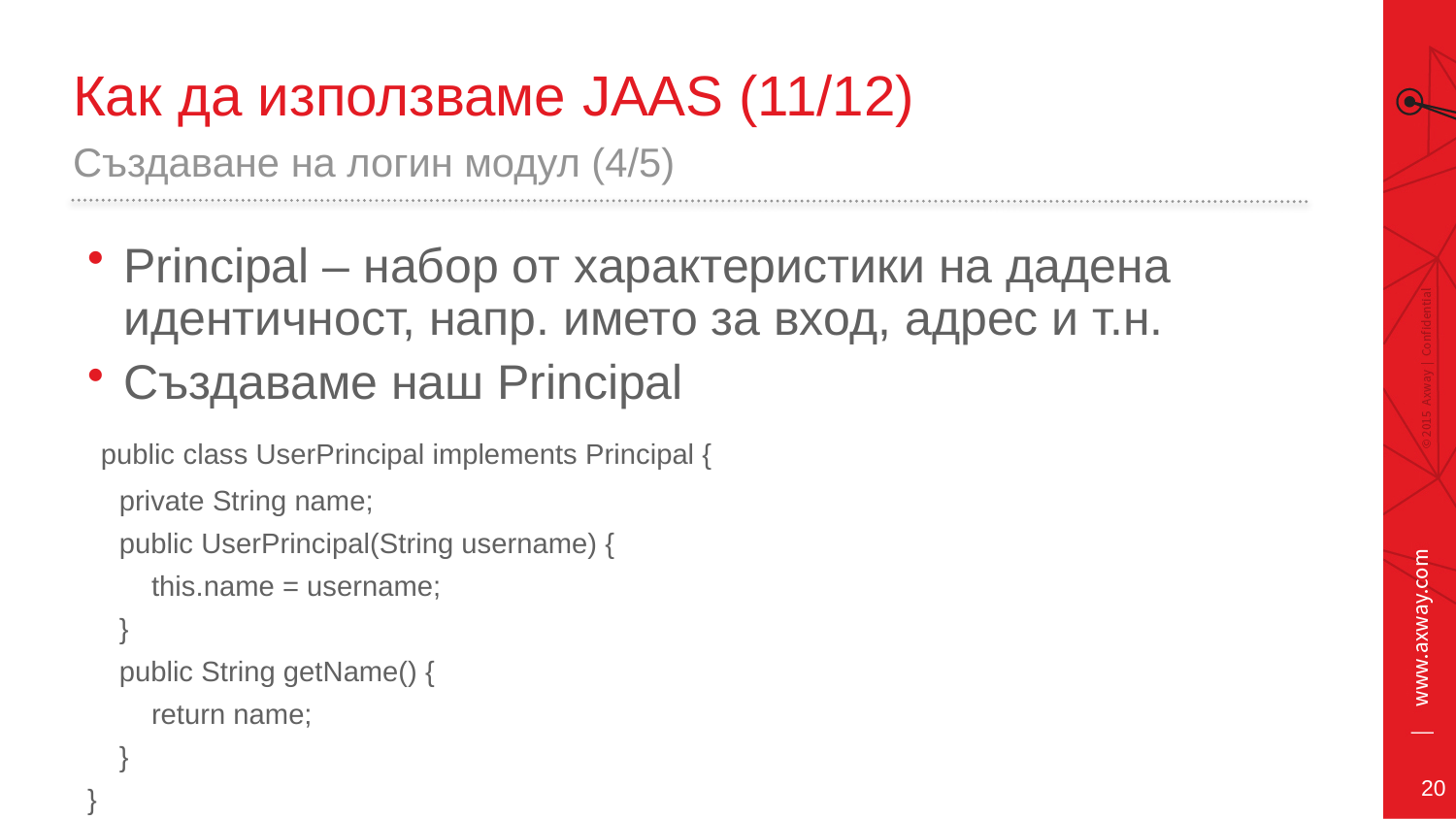

# Как да използваме JAAS (11/12)
Създаване на логин модул (4/5)
Principal – набор от характеристики на дадена идентичност, напр. името за вход, адрес и т.н.
Създаваме наш Principal
 public class UserPrincipal implements Principal {
    private String name;
    public UserPrincipal(String username) {
        this.name = username;
    }
    public String getName() {
        return name;
    }
}

20